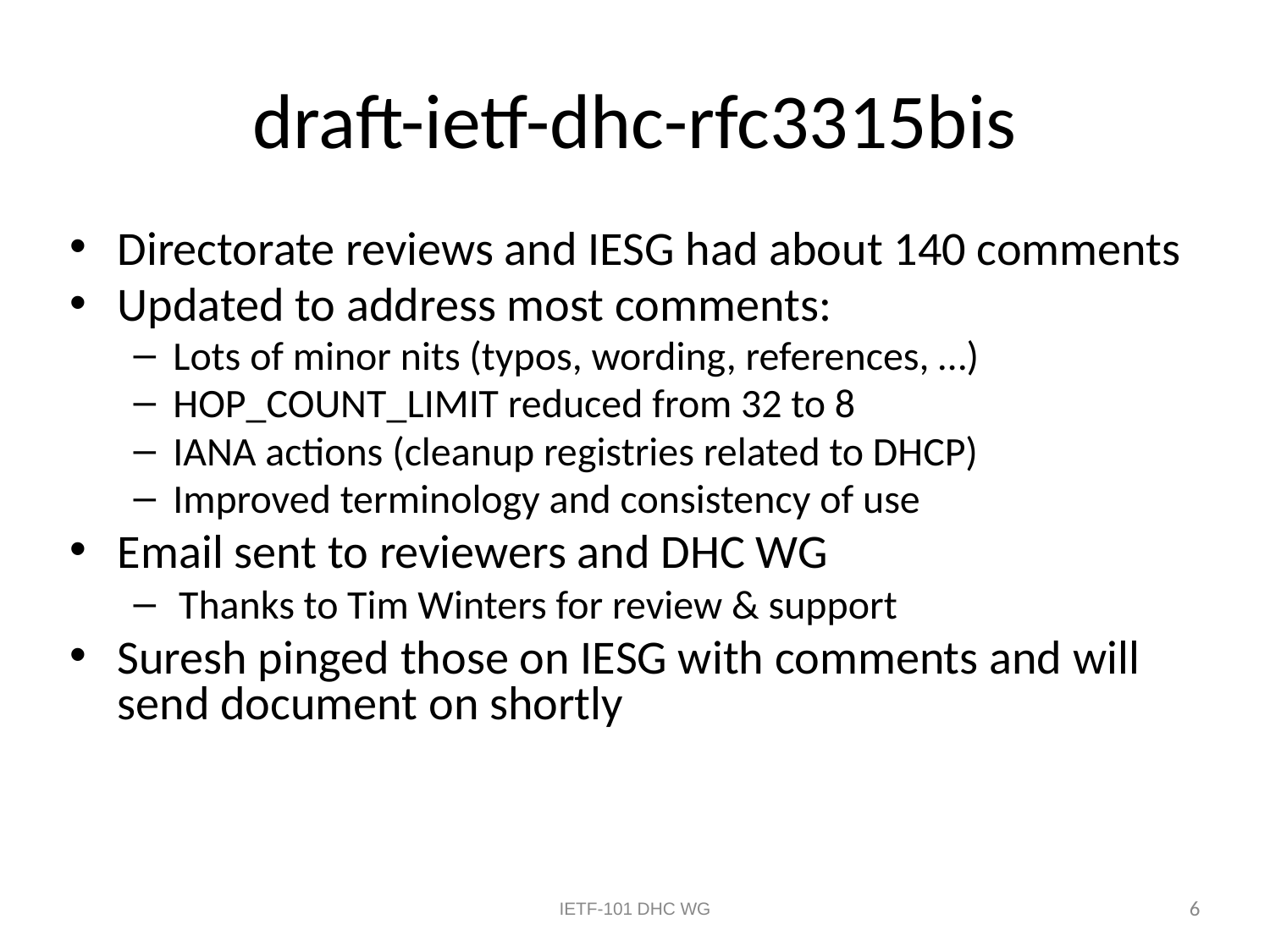

# draft-ietf-dhc-rfc3315bis
Directorate reviews and IESG had about 140 comments
Updated to address most comments:
Lots of minor nits (typos, wording, references, …)
HOP_COUNT_LIMIT reduced from 32 to 8
IANA actions (cleanup registries related to DHCP)
Improved terminology and consistency of use
Email sent to reviewers and DHC WG
Thanks to Tim Winters for review & support
Suresh pinged those on IESG with comments and will send document on shortly
6
IETF-101 DHC WG